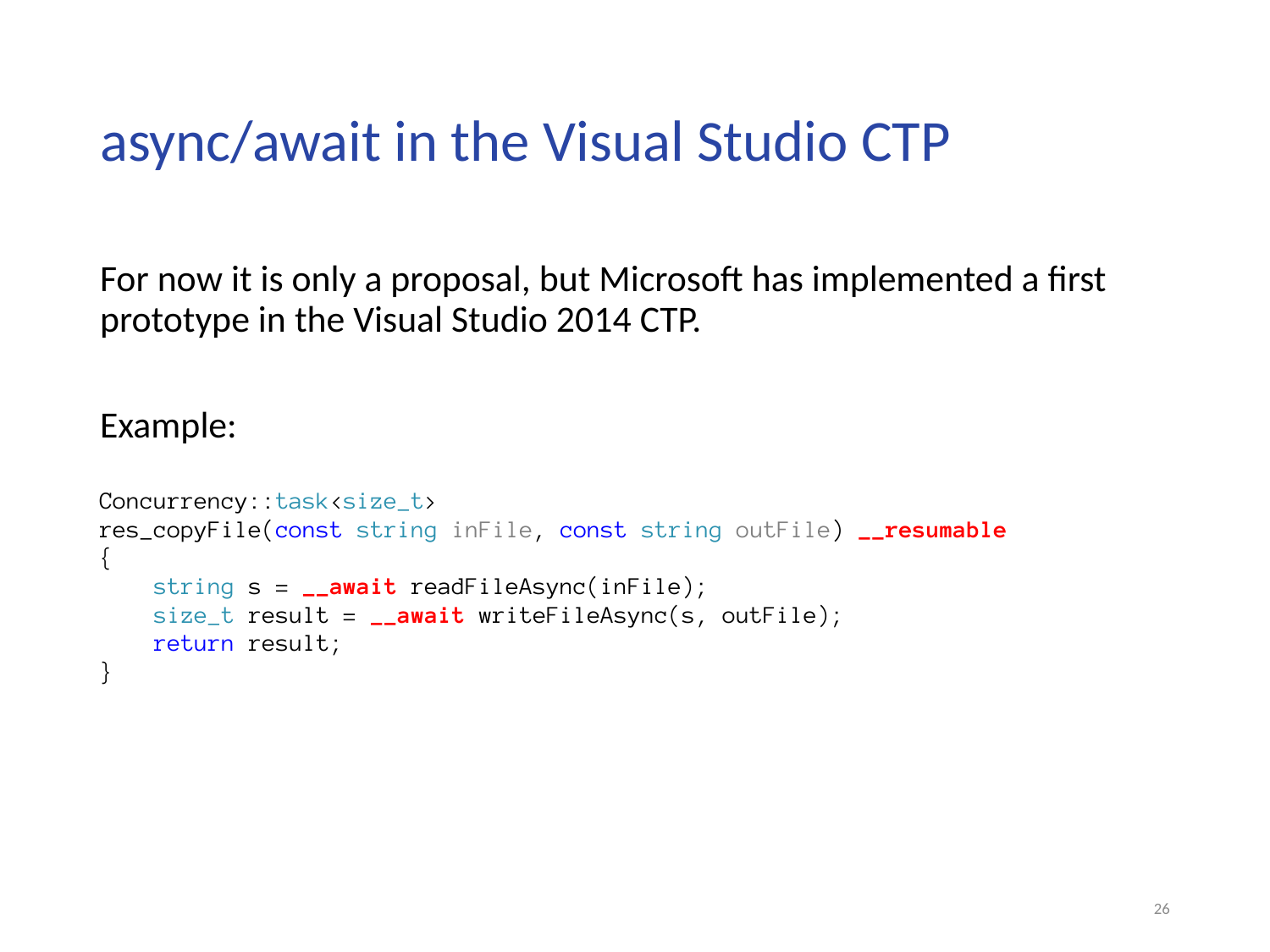

# async/await in the Visual Studio CTP
For now it is only a proposal, but Microsoft has implemented a first prototype in the Visual Studio 2014 CTP.

Example:
Concurrency::task<size_t>
res_copyFile(const string inFile, const string outFile) __resumable
{
    string s = __await readFileAsync(inFile);
    size_t result = __await writeFileAsync(s, outFile);
    return result;
}
26